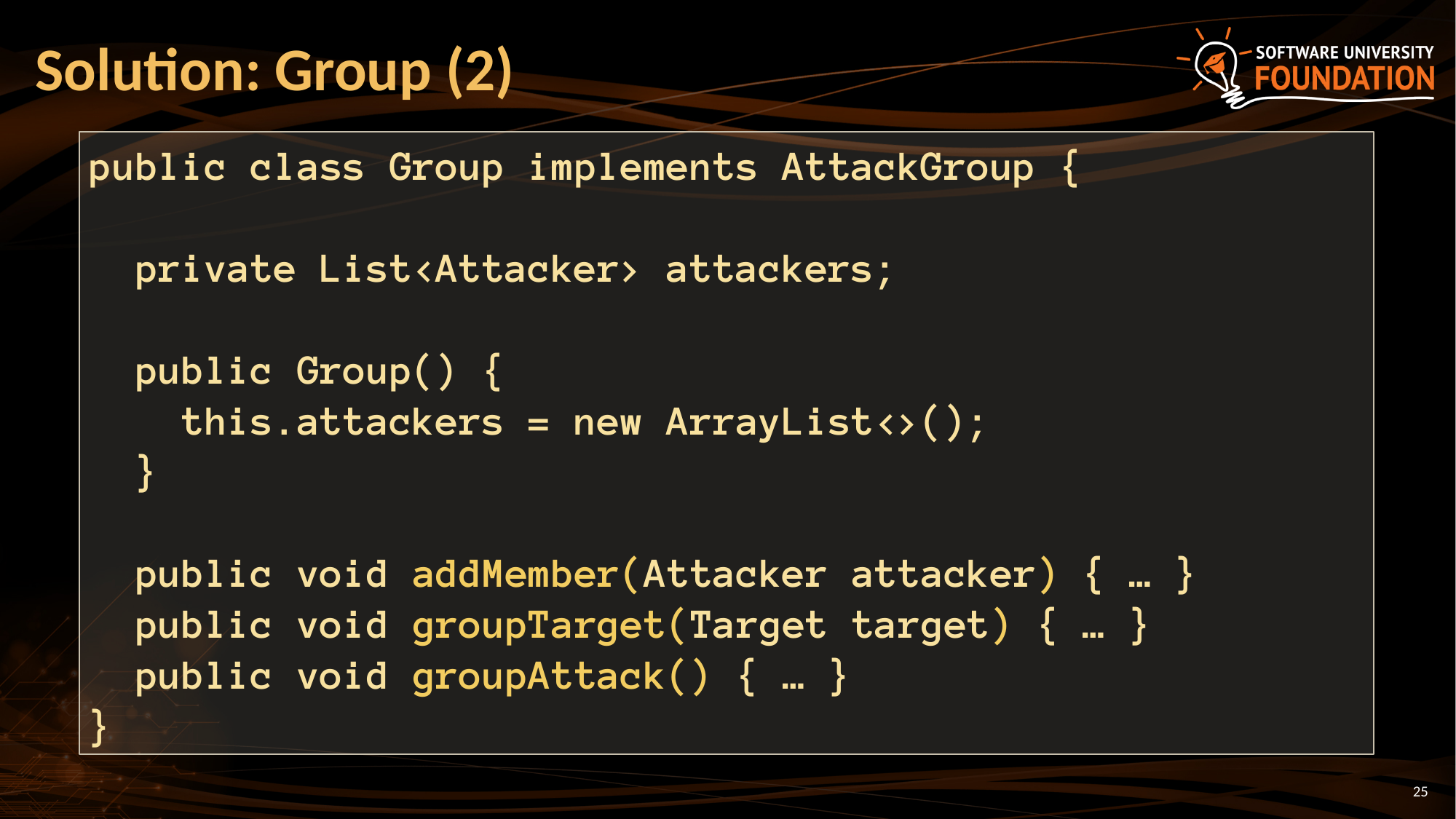

# Solution: Group (2)
public class Group implements AttackGroup {

  private List<Attacker> attackers;

  public Group() {
    this.attackers = new ArrayList<>();
  }

  public void addMember(Attacker attacker) { … }
  public void groupTarget(Target target) { … }
  public void groupAttack() { … }
}
25